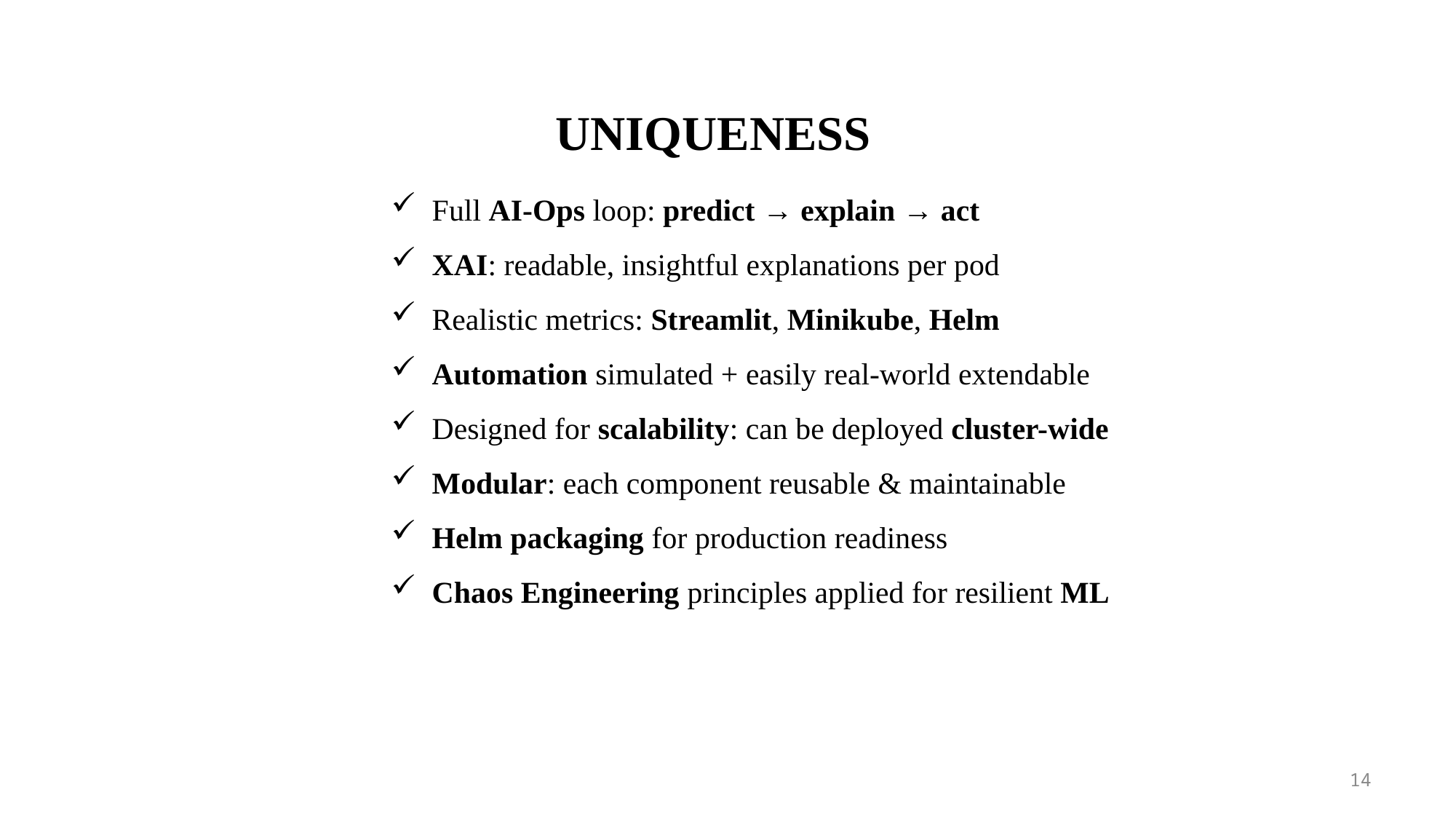

# UNIQUENESS
Full AI-Ops loop: predict → explain → act
XAI: readable, insightful explanations per pod
Realistic metrics: Streamlit, Minikube, Helm
Automation simulated + easily real-world extendable
Designed for scalability: can be deployed cluster-wide
Modular: each component reusable & maintainable
Helm packaging for production readiness
Chaos Engineering principles applied for resilient ML
14